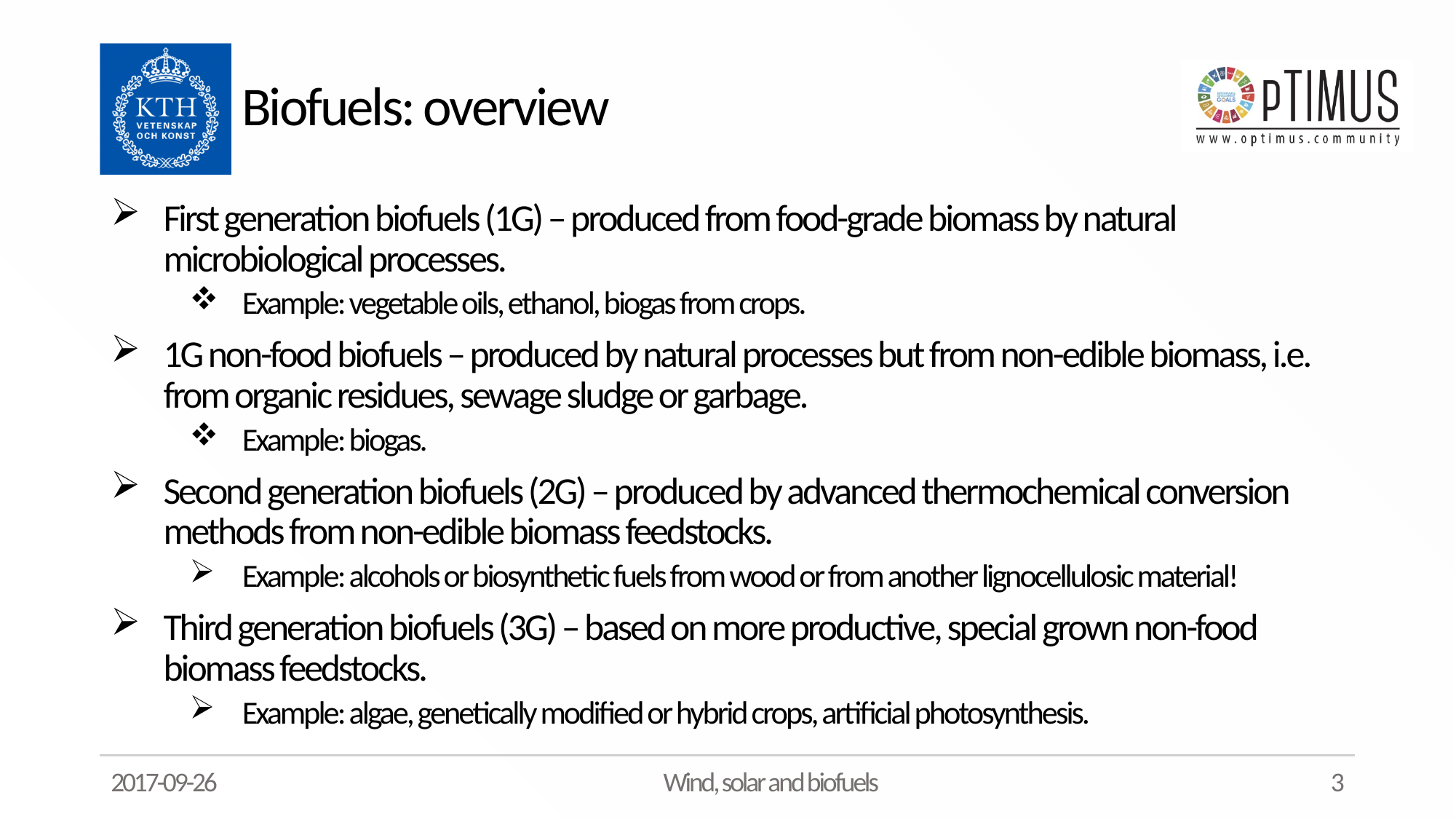

# Biofuels: overview
First generation biofuels (1G) – produced from food-grade biomass by natural microbiological processes.
Example: vegetable oils, ethanol, biogas from crops.
1G non-food biofuels – produced by natural processes but from non-edible biomass, i.e. from organic residues, sewage sludge or garbage.
Example: biogas.
Second generation biofuels (2G) – produced by advanced thermochemical conversion methods from non-edible biomass feedstocks.
Example: alcohols or biosynthetic fuels from wood or from another lignocellulosic material!
Third generation biofuels (3G) – based on more productive, special grown non-food biomass feedstocks.
Example: algae, genetically modified or hybrid crops, artificial photosynthesis.
2017-09-26
Wind, solar and biofuels
3